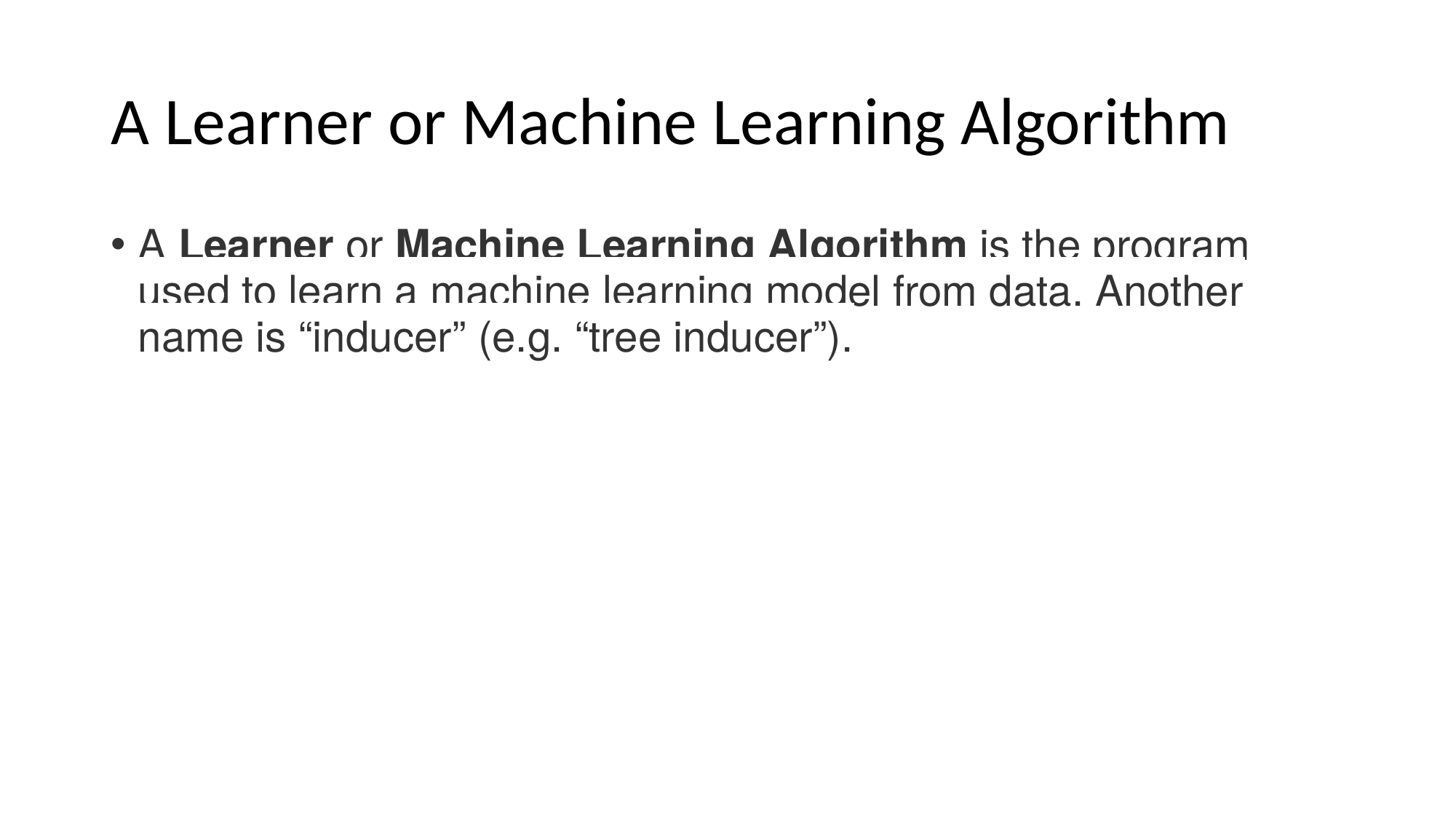

# A Learner or Machine Learning Algorithm
A Learner or Machine Learning Algorithm is the program used to learn a machine learning model from data. Another name is “inducer” (e.g. “tree inducer”).